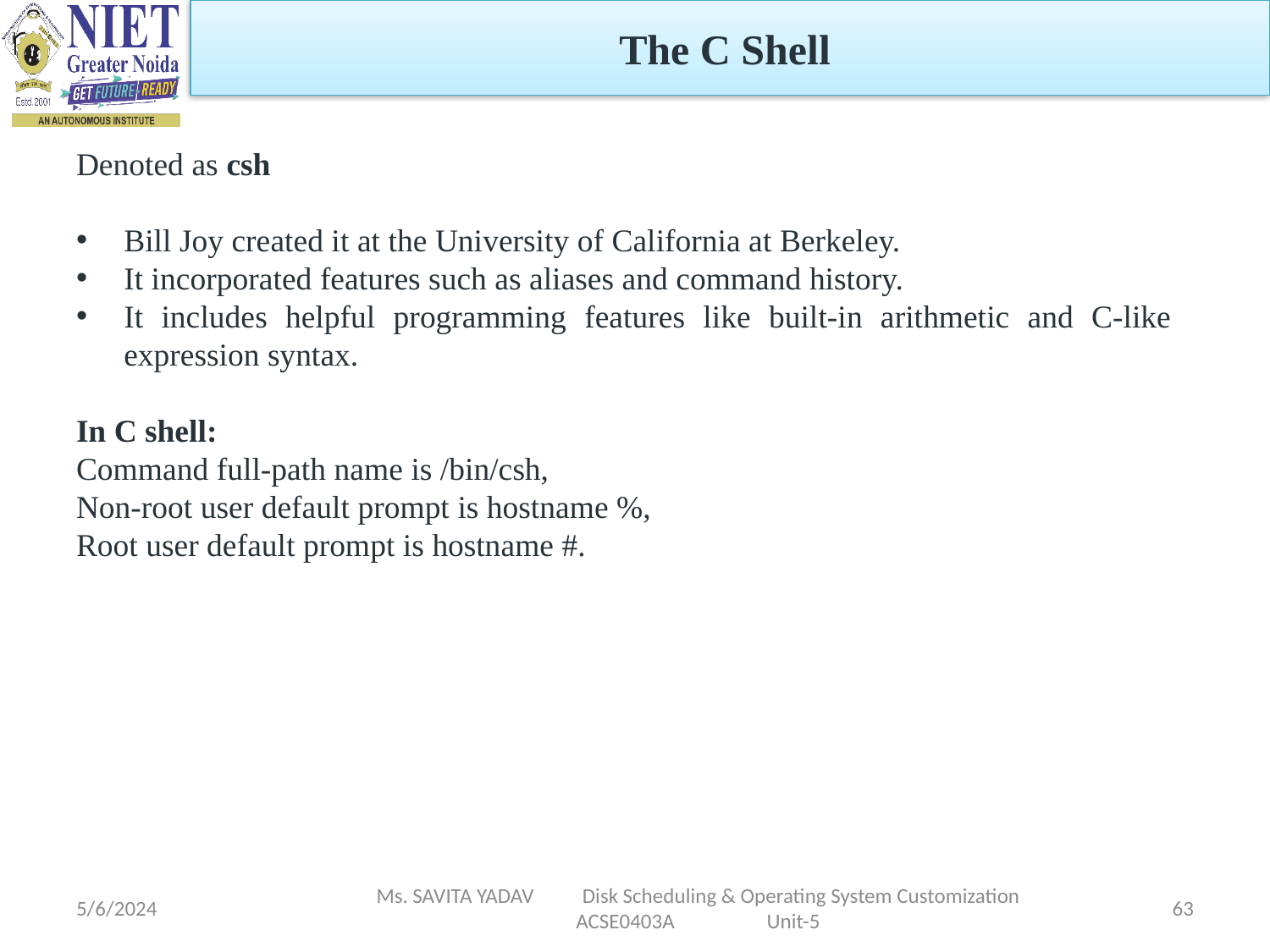

The C Shell
Denoted as csh

Bill Joy created it at the University of California at Berkeley.
It incorporated features such as aliases and command history.
It includes helpful programming features like built-in arithmetic and C-like expression syntax.

In C shell:
Command full-path name is /bin/csh,
Non-root user default prompt is hostname %,
Root user default prompt is hostname #.

5/6/2024
Ms. SAVITA YADAV          Disk Scheduling & Operating System Customization ACSE0403A                   Unit-5
63